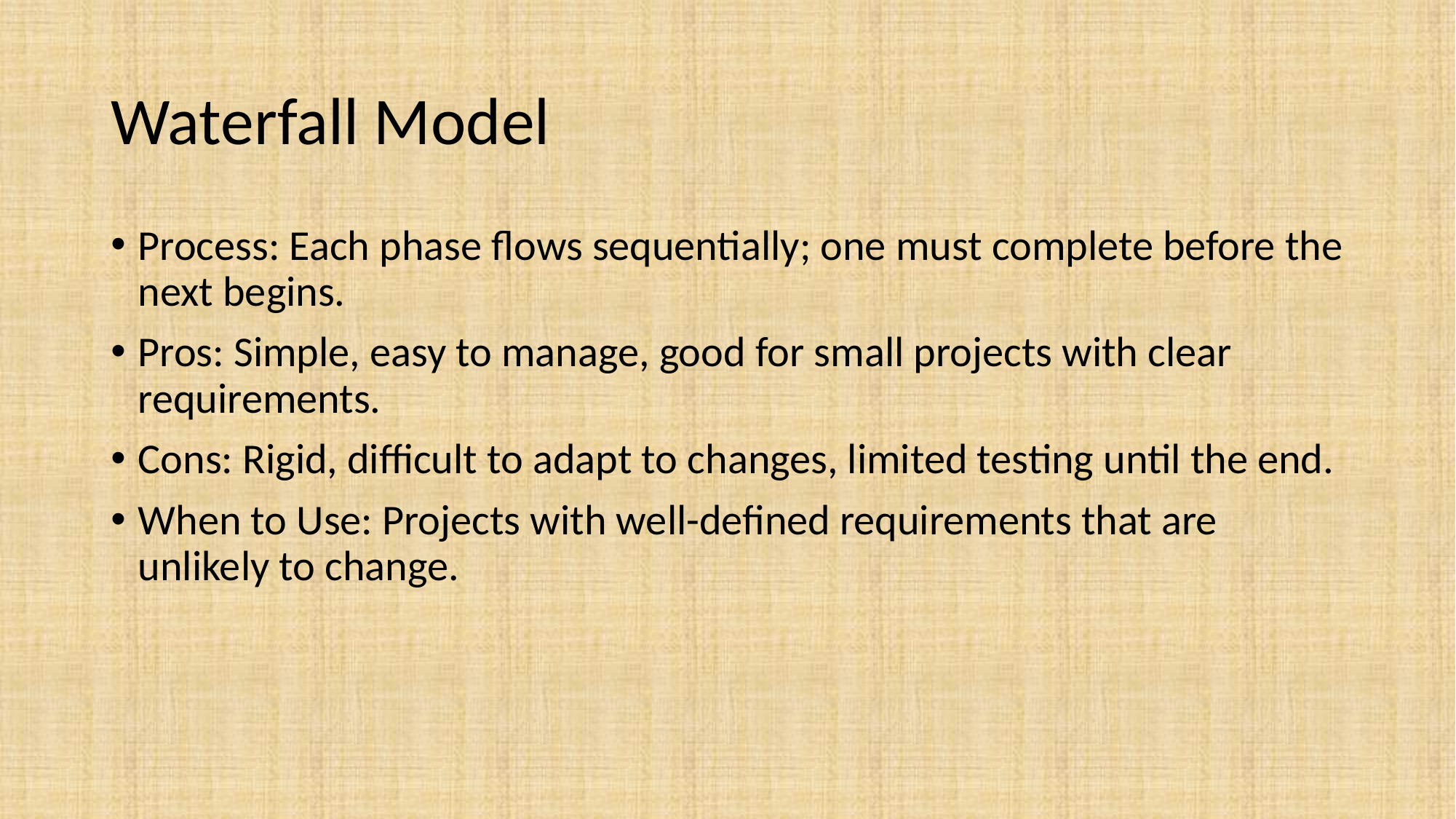

# Waterfall Model
Process: Each phase flows sequentially; one must complete before the next begins.
Pros: Simple, easy to manage, good for small projects with clear requirements.
Cons: Rigid, difficult to adapt to changes, limited testing until the end.
When to Use: Projects with well-defined requirements that are unlikely to change.